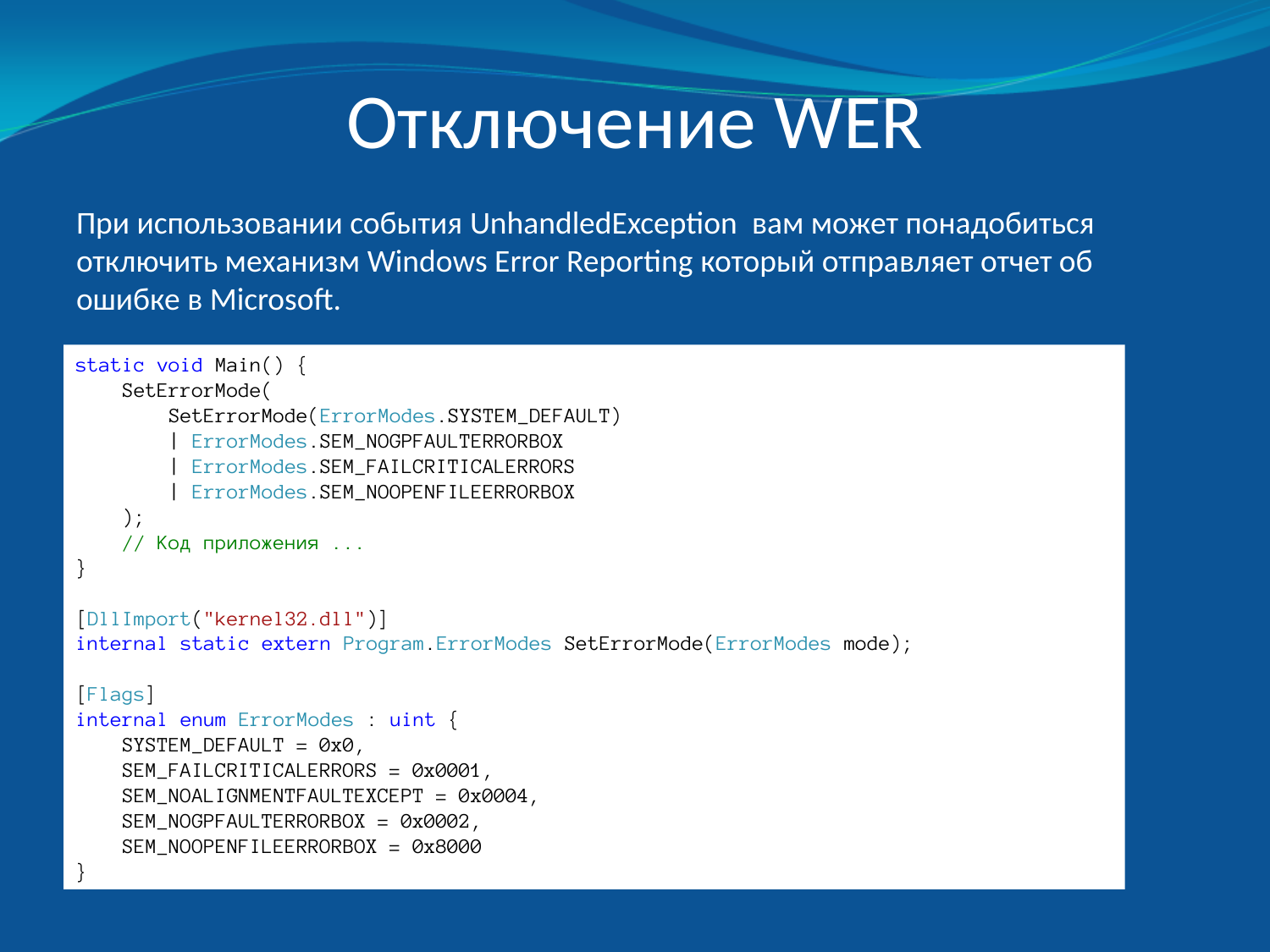

# Отключение WER
При использовании события UnhandledException  вам может понадобиться отключить механизм Windows Error Reporting который отправляет отчет об ошибке в Microsoft.
static void Main() {
    SetErrorMode(
        SetErrorMode(ErrorModes.SYSTEM_DEFAULT)
        | ErrorModes.SEM_NOGPFAULTERRORBOX
        | ErrorModes.SEM_FAILCRITICALERRORS
        | ErrorModes.SEM_NOOPENFILEERRORBOX
    );
    // Код приложения ...
}

[DllImport("kernel32.dll")]
internal static extern Program.ErrorModes SetErrorMode(ErrorModes mode);

[Flags]
internal enum ErrorModes : uint {
    SYSTEM_DEFAULT = 0x0,
    SEM_FAILCRITICALERRORS = 0x0001,
    SEM_NOALIGNMENTFAULTEXCEPT = 0x0004,
    SEM_NOGPFAULTERRORBOX = 0x0002,
    SEM_NOOPENFILEERRORBOX = 0x8000
}